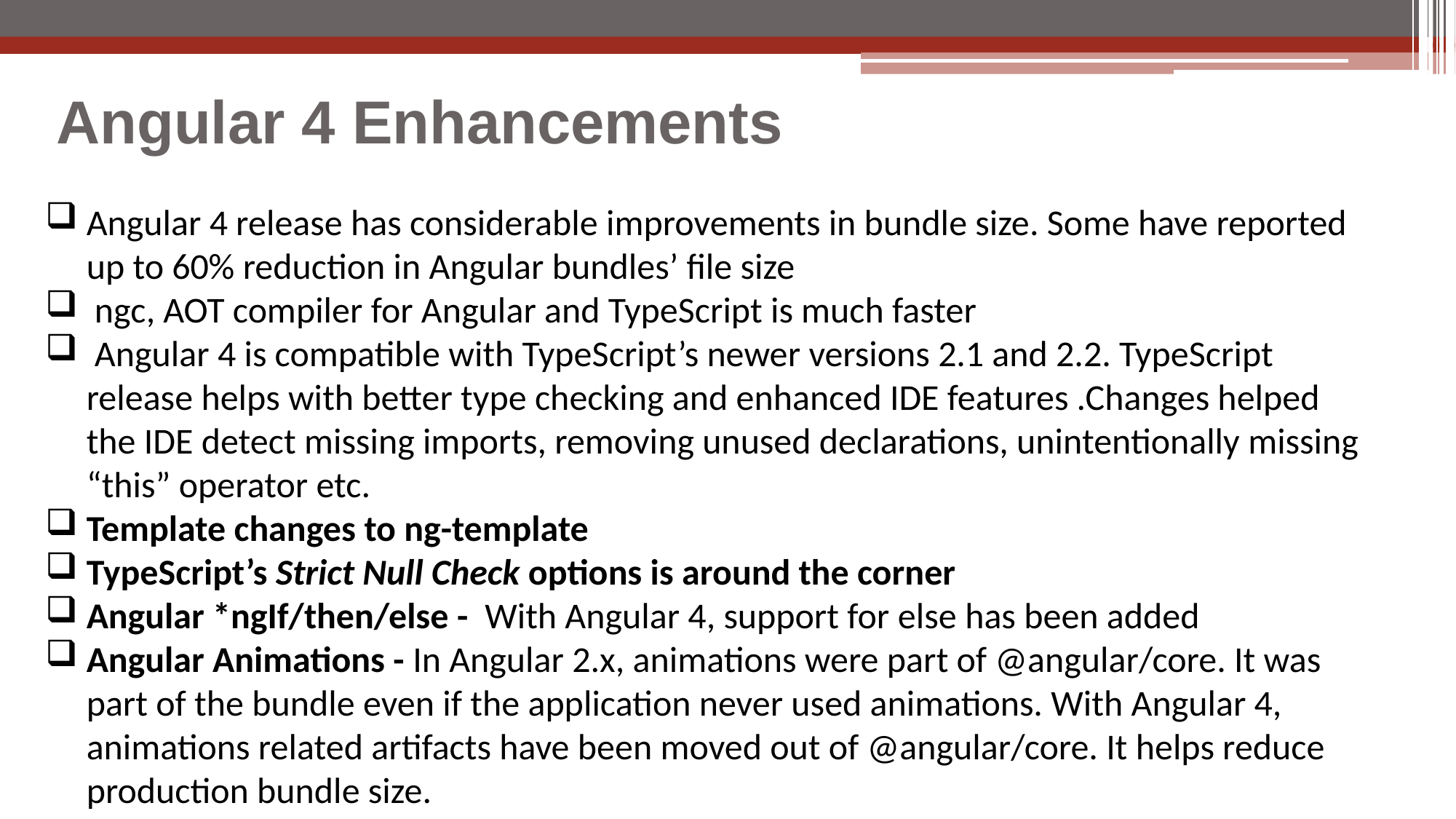

# Angular 4 Enhancements
Angular 4 release has considerable improvements in bundle size. Some have reported up to 60% reduction in Angular bundles’ file size
 ngc, AOT compiler for Angular and TypeScript is much faster
 Angular 4 is compatible with TypeScript’s newer versions 2.1 and 2.2. TypeScript release helps with better type checking and enhanced IDE features .Changes helped the IDE detect missing imports, removing unused declarations, unintentionally missing “this” operator etc.
Template changes to ng-template
TypeScript’s Strict Null Check options is around the corner
Angular *ngIf/then/else -  With Angular 4, support for else has been added
Angular Animations - In Angular 2.x, animations were part of @angular/core. It was part of the bundle even if the application never used animations. With Angular 4, animations related artifacts have been moved out of @angular/core. It helps reduce production bundle size.